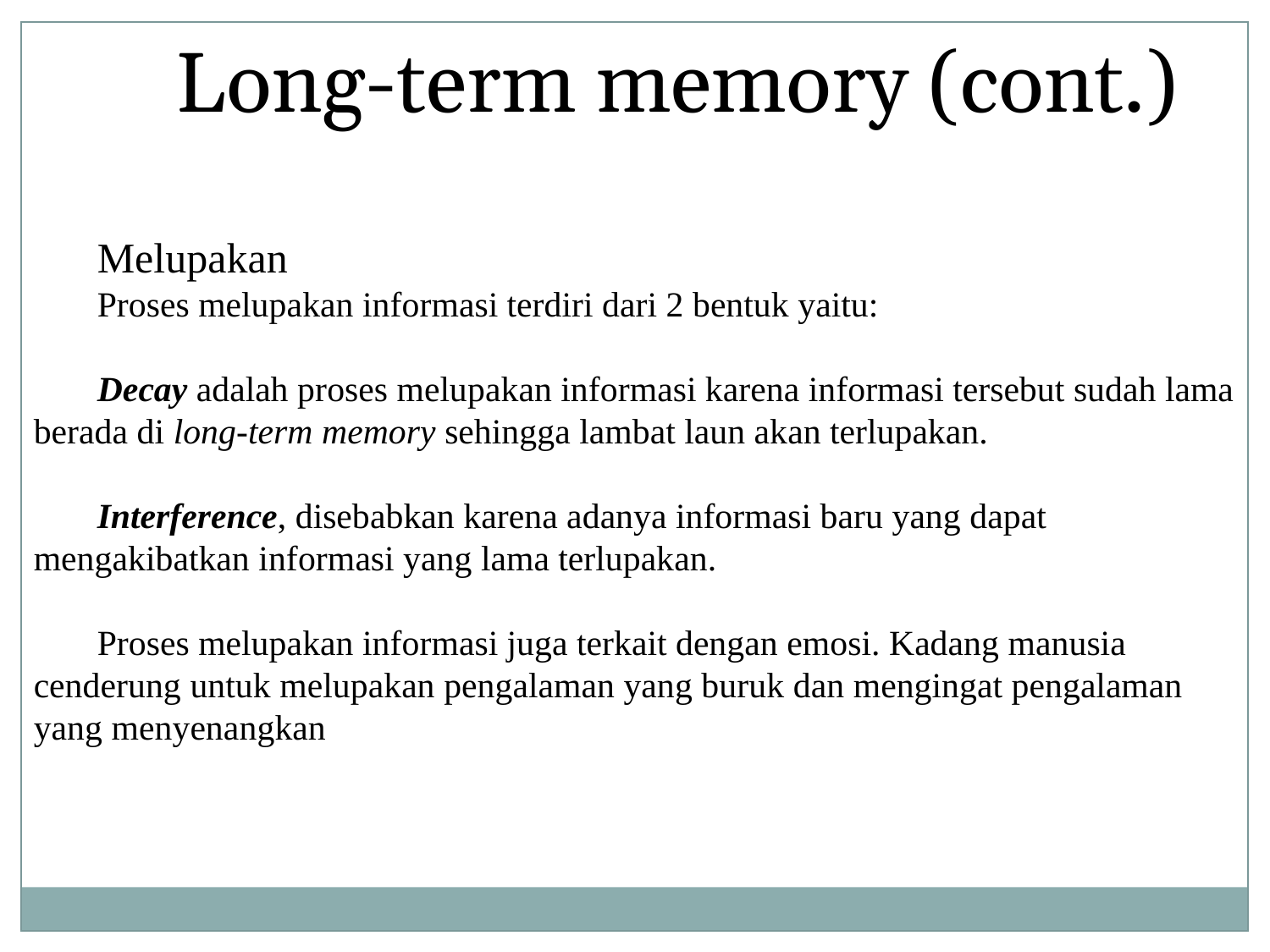

Long-term memory (cont.)

Melupakan
Proses melupakan informasi terdiri dari 2 bentuk yaitu:

Decay adalah proses melupakan informasi karena informasi tersebut sudah lama berada di long-term memory sehingga lambat laun akan terlupakan.

Interference, disebabkan karena adanya informasi baru yang dapat mengakibatkan informasi yang lama terlupakan.

Proses melupakan informasi juga terkait dengan emosi. Kadang manusia cenderung untuk melupakan pengalaman yang buruk dan mengingat pengalaman yang menyenangkan